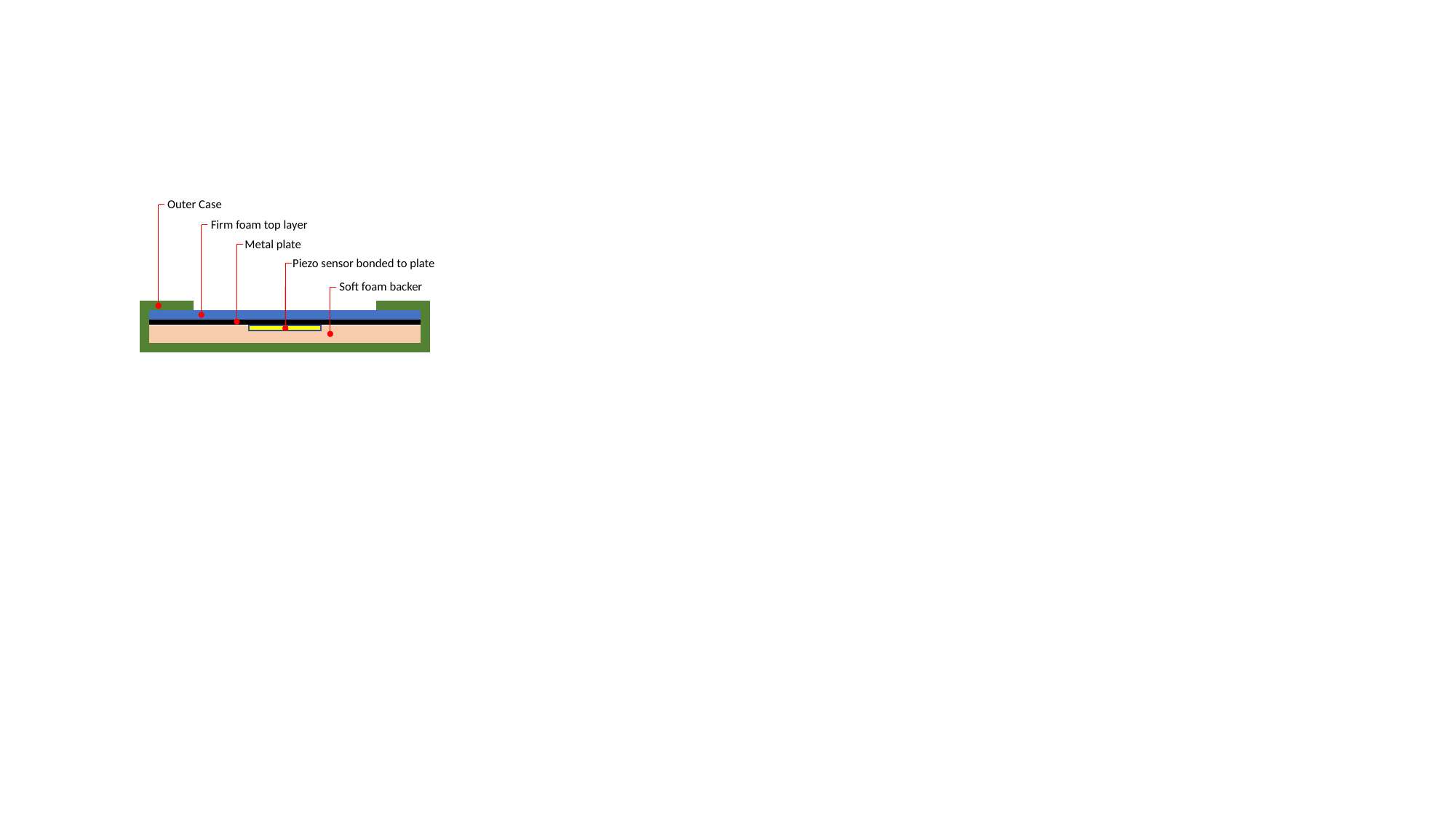

Outer Case
Firm foam top layer
Metal plate
Piezo sensor bonded to plate
Soft foam backer